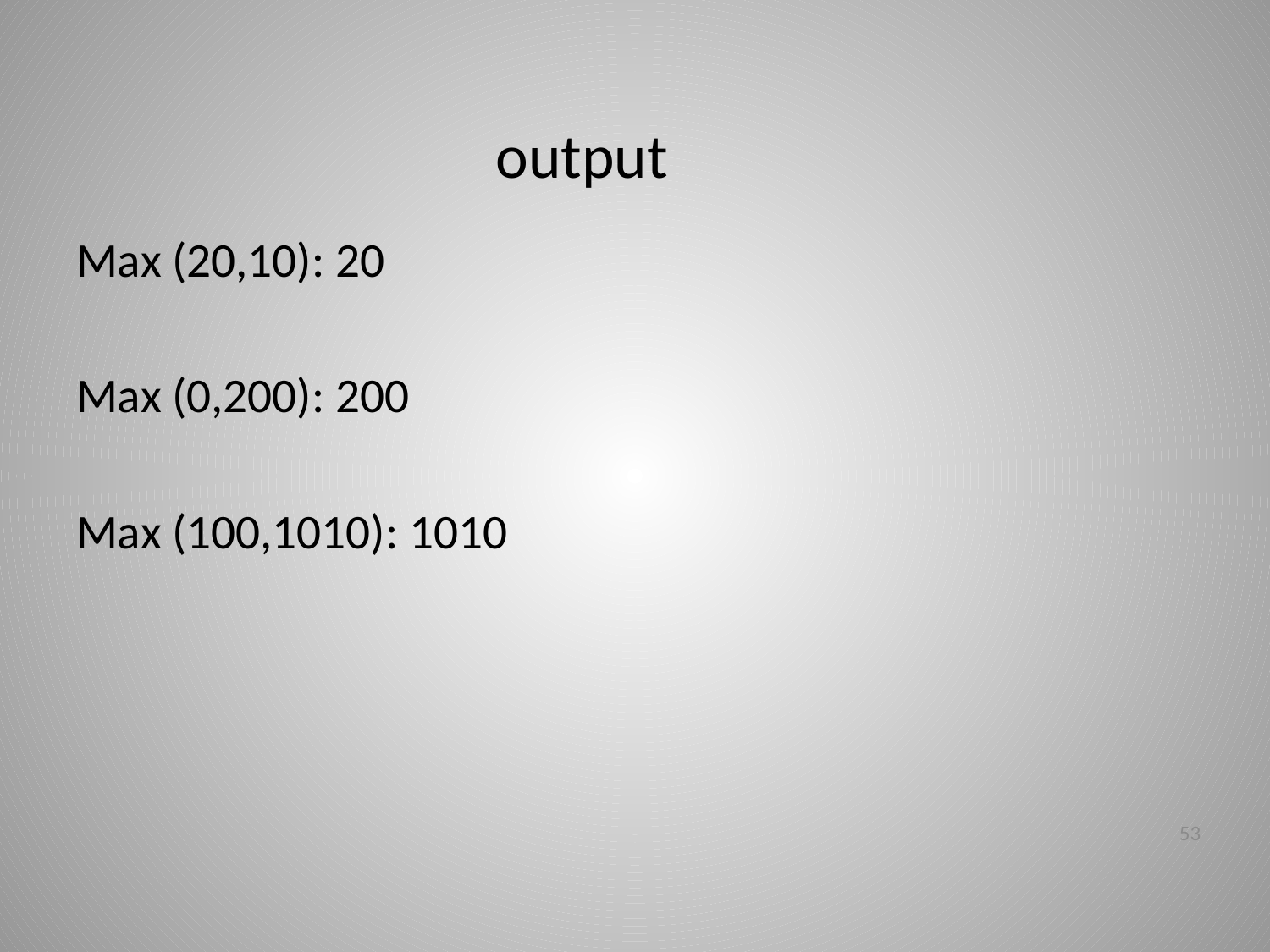

# output
Max (20,10): 20

Max (0,200): 200

Max (100,1010): 1010
53